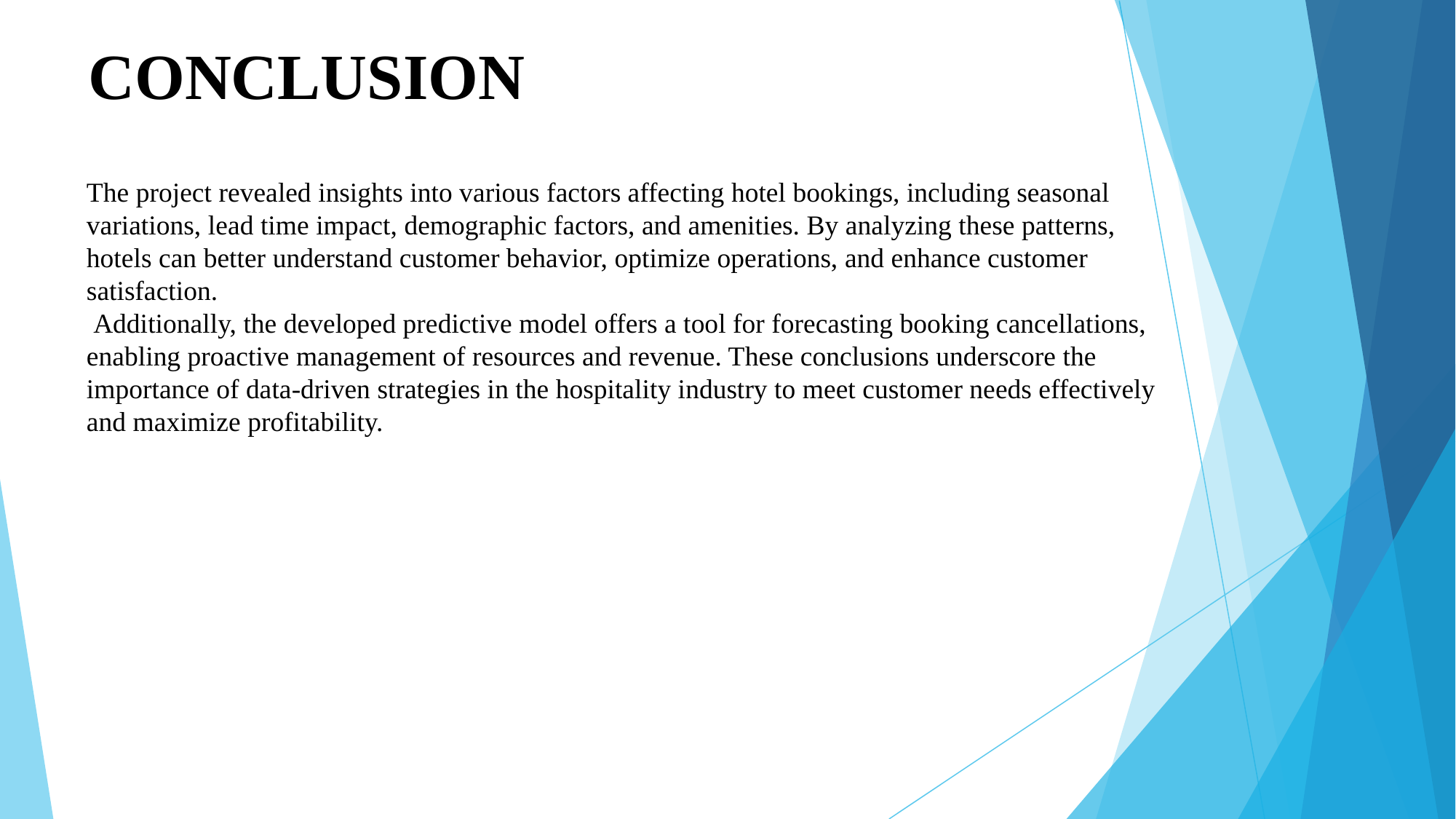

# CONCLUSION
The project revealed insights into various factors affecting hotel bookings, including seasonal variations, lead time impact, demographic factors, and amenities. By analyzing these patterns, hotels can better understand customer behavior, optimize operations, and enhance customer satisfaction.
 Additionally, the developed predictive model offers a tool for forecasting booking cancellations, enabling proactive management of resources and revenue. These conclusions underscore the importance of data-driven strategies in the hospitality industry to meet customer needs effectively and maximize profitability.